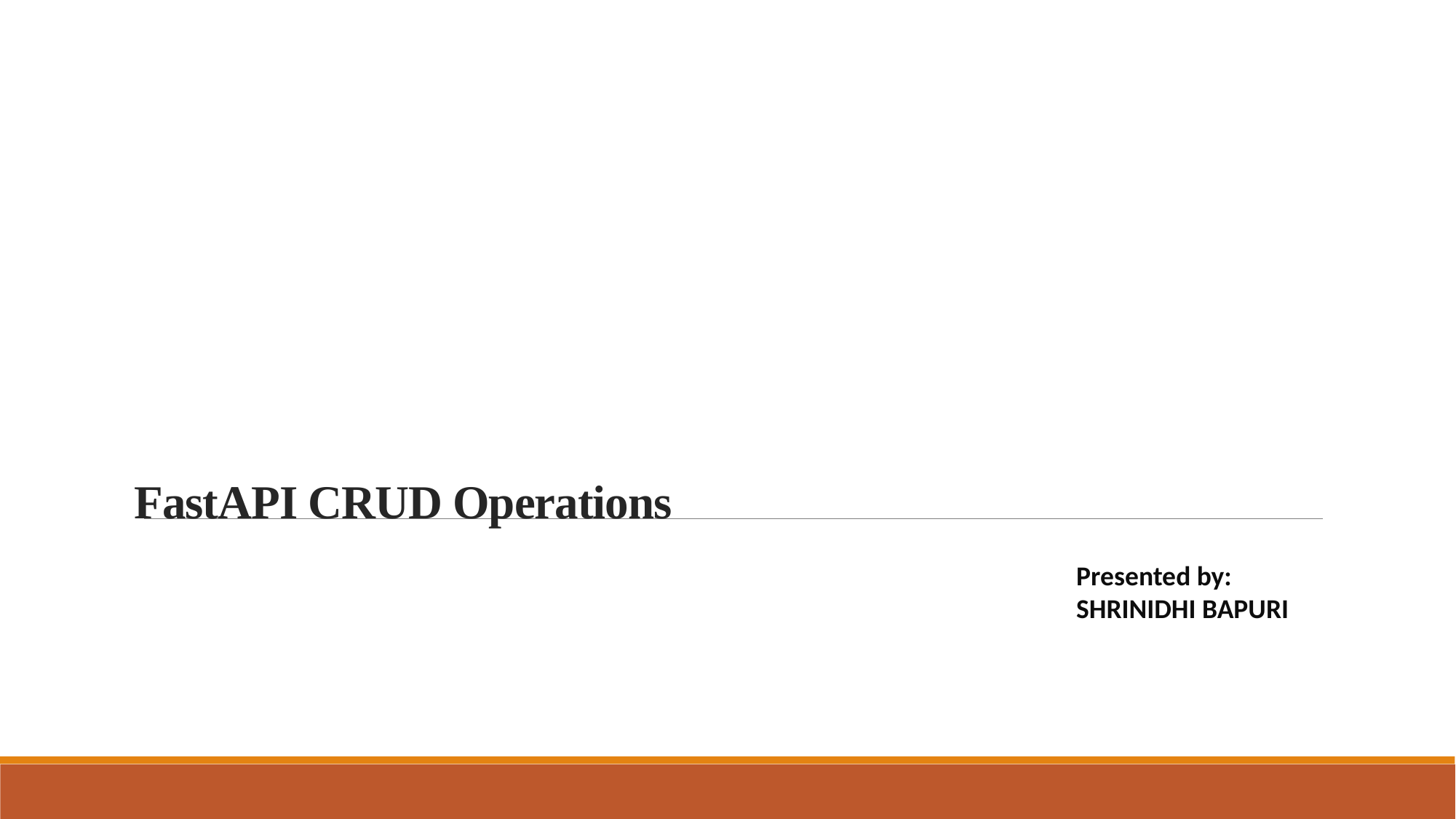

# FastAPI CRUD Operations
Presented by:
SHRINIDHI BAPURI